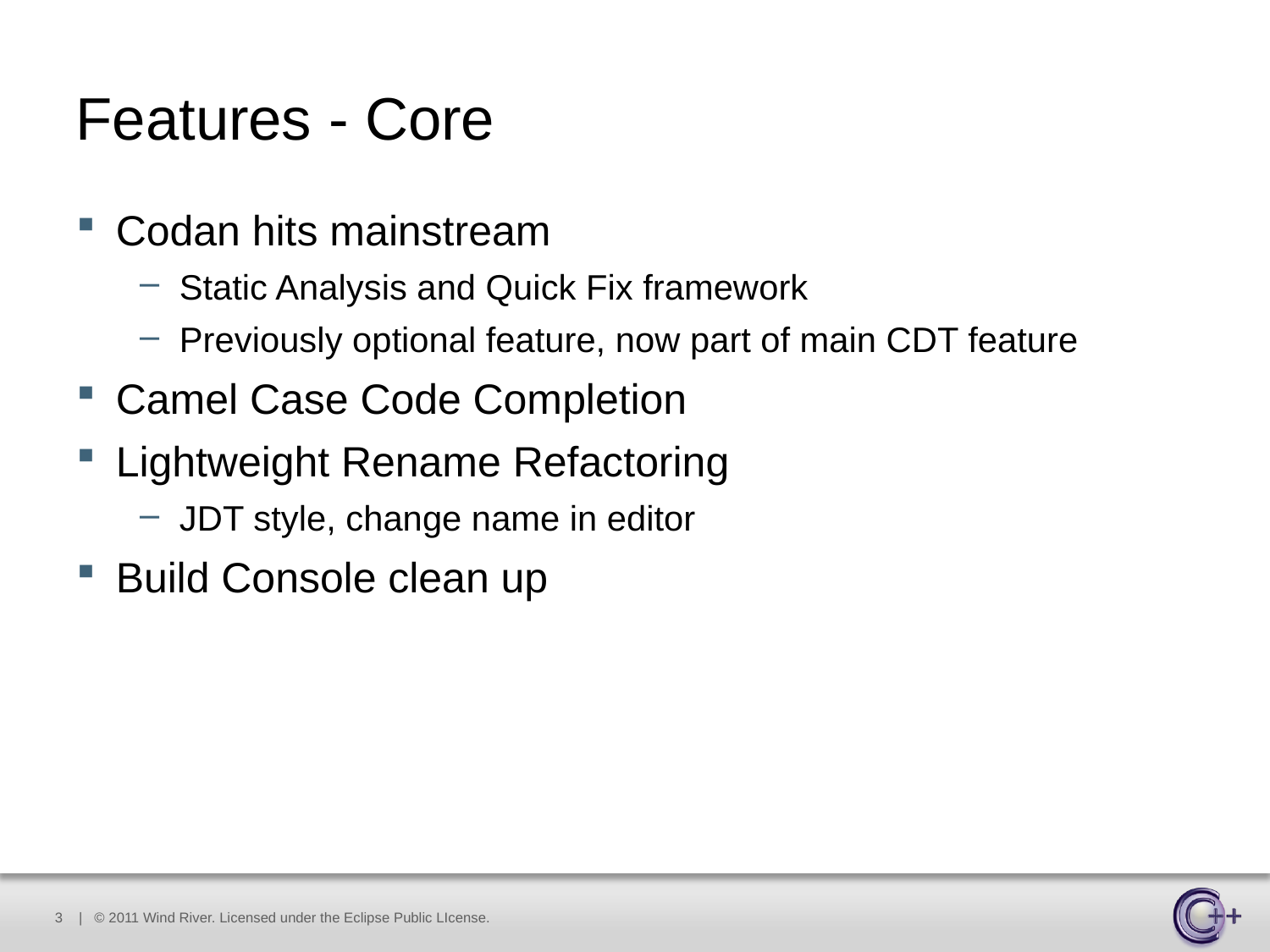

# Features - Core
Codan hits mainstream
Static Analysis and Quick Fix framework
Previously optional feature, now part of main CDT feature
Camel Case Code Completion
Lightweight Rename Refactoring
JDT style, change name in editor
Build Console clean up
3
|   © 2011 Wind River. Licensed under the Eclipse Public LIcense.